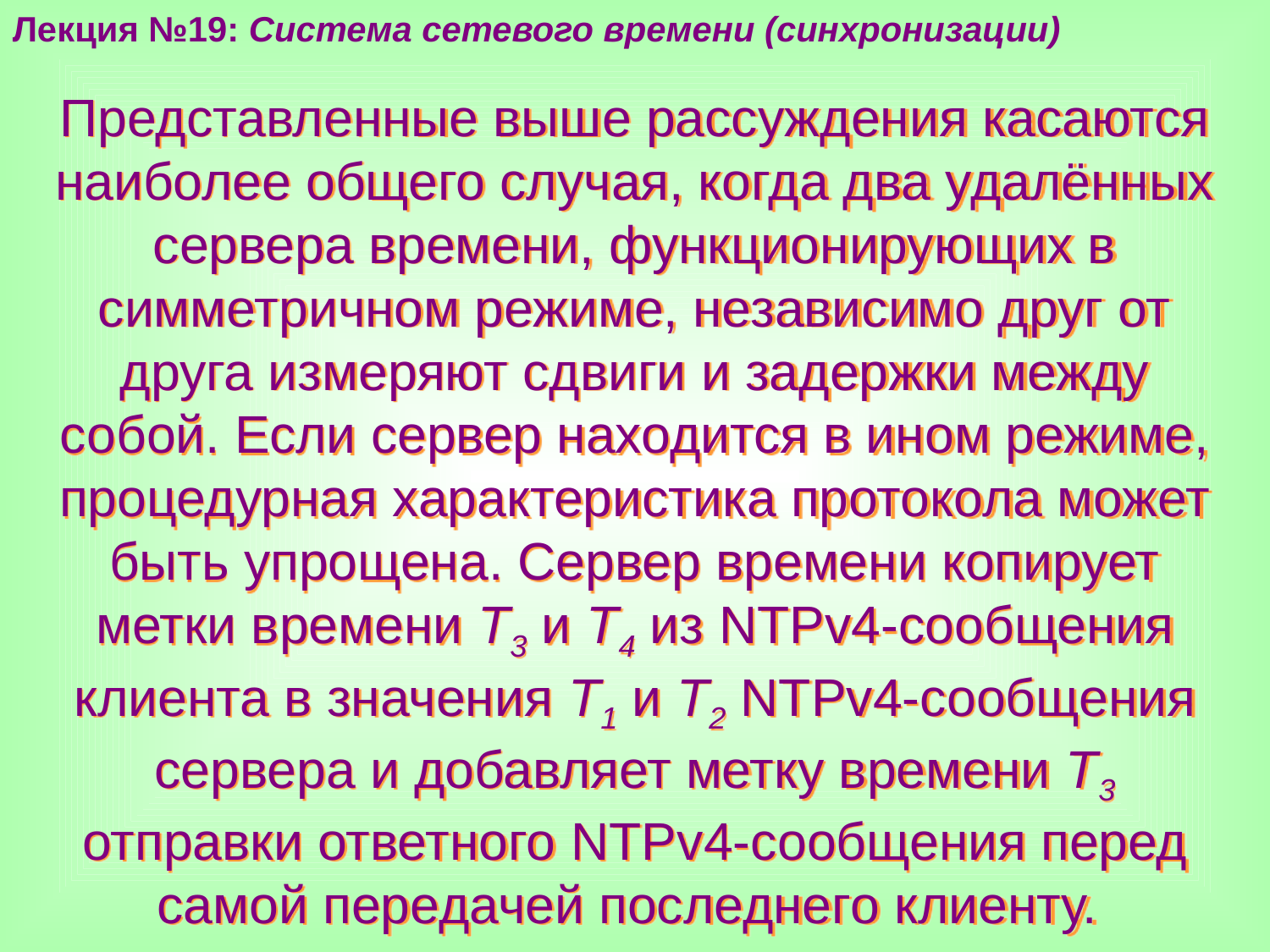

Лекция №19: Система сетевого времени (синхронизации)
Представленные выше рассуждения касаются наиболее общего случая, когда два удалённых сервера времени, функционирующих в симметричном режиме, независимо друг от друга измеряют сдвиги и задержки между собой. Если сервер находится в ином режиме, процедурная характеристика протокола может быть упрощена. Сервер времени копирует метки времени T3 и T4 из NTPv4-сообщения клиента в значения T1 и T2 NTPv4-сообщения сервера и добавляет метку времени T3 отправки ответного NTPv4-сообщения перед самой передачей последнего клиенту.